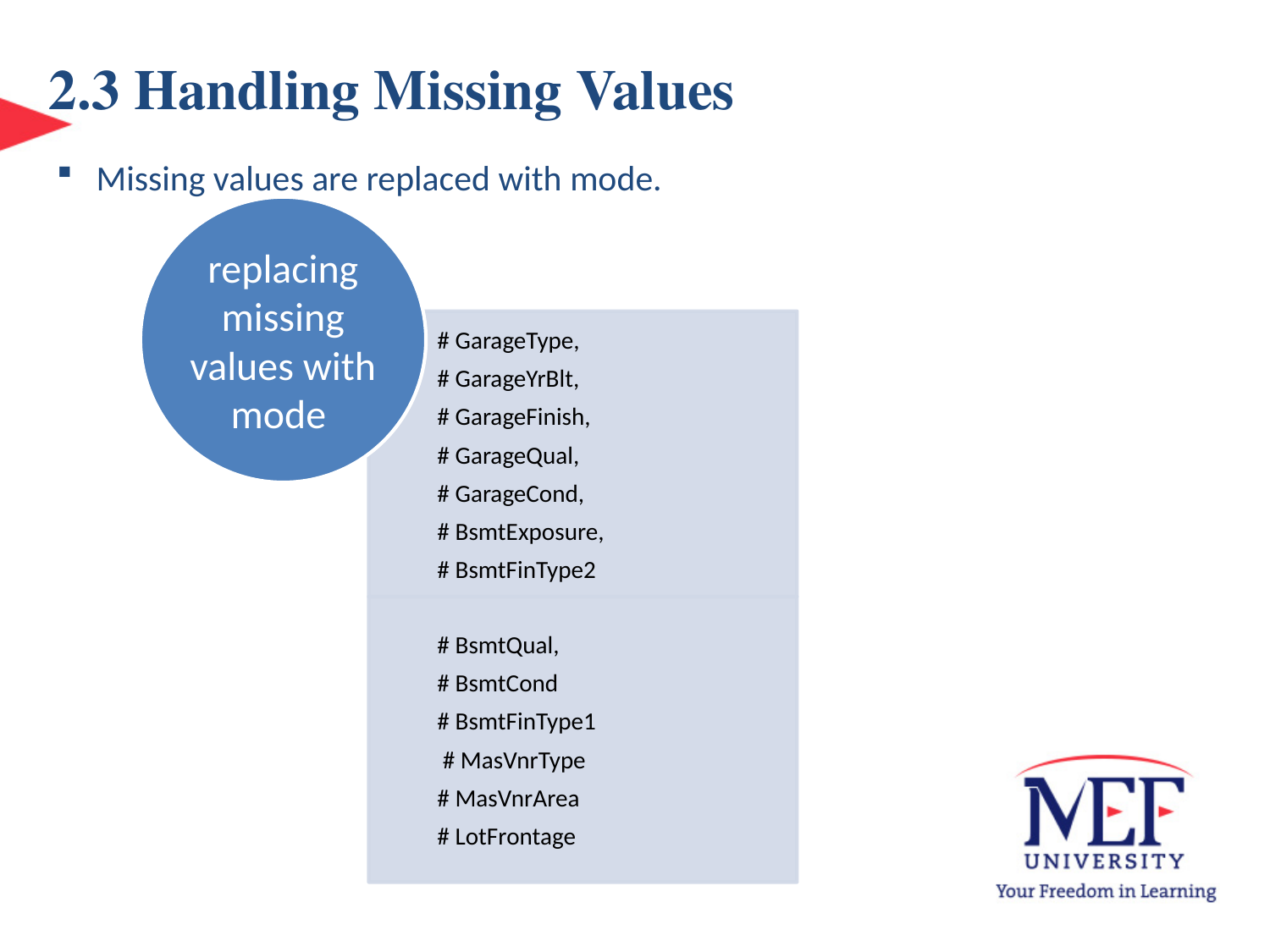

2.3 Handling Missing Values
Missing values are replaced with mode.

# GarageType,
# GarageYrBlt,
# GarageFinish,
# GarageQual,
# GarageCond,
# BsmtExposure,
# BsmtFinType2
# BsmtQual,
# BsmtCond
# BsmtFinType1
 # MasVnrType
# MasVnrArea
# LotFrontage
replacing missing values with mode
10